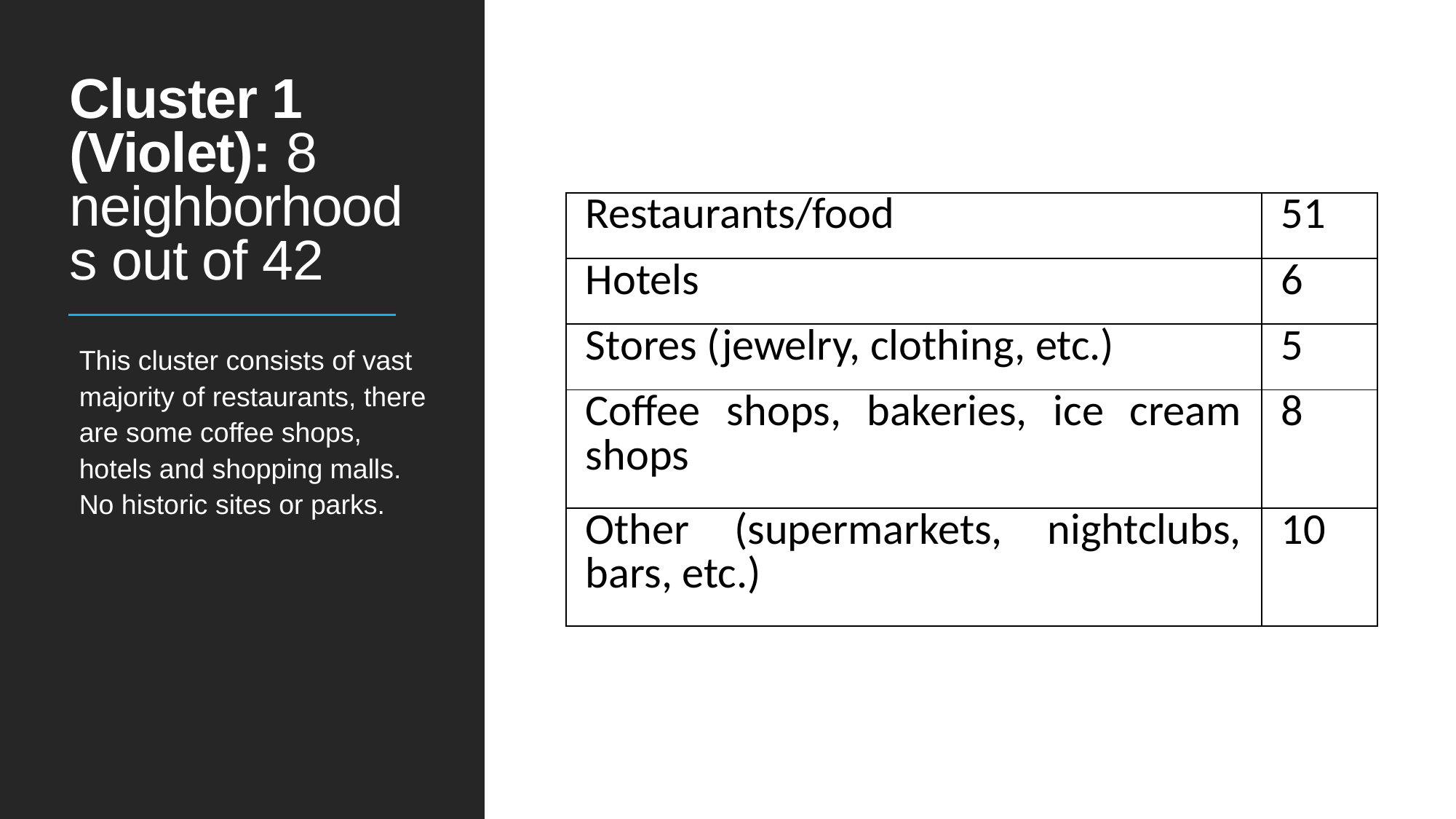

# Cluster 1 (Violet): 8 neighborhoods out of 42
| Restaurants/food | 51 |
| --- | --- |
| Hotels | 6 |
| Stores (jewelry, clothing, etc.) | 5 |
| Coffee shops, bakeries, ice cream shops | 8 |
| Other (supermarkets, nightclubs, bars, etc.) | 10 |
This cluster consists of vast majority of restaurants, there are some coffee shops, hotels and shopping malls. No historic sites or parks.